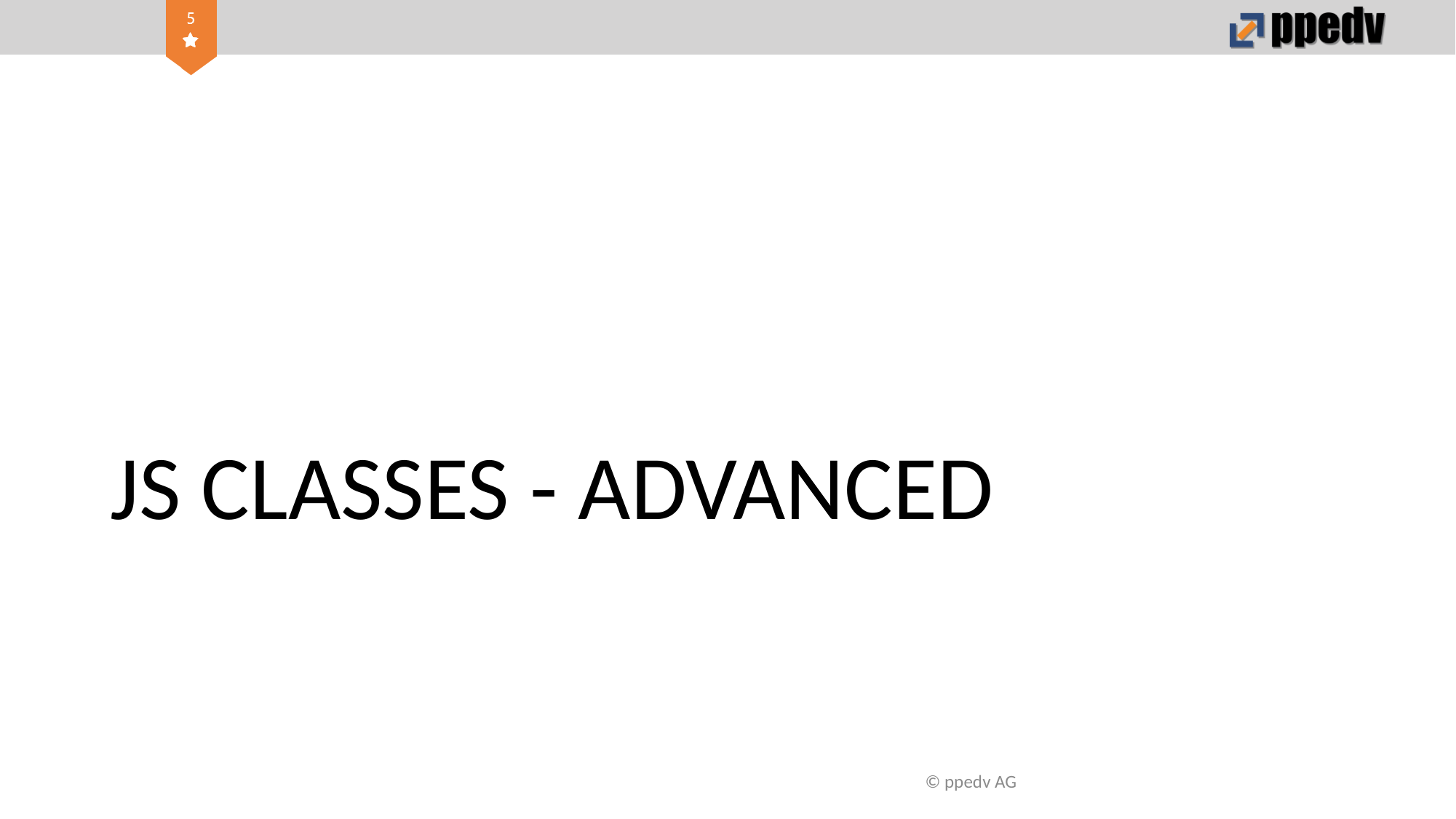

# JS CLASSES - ADVANCED

© ppedv AG